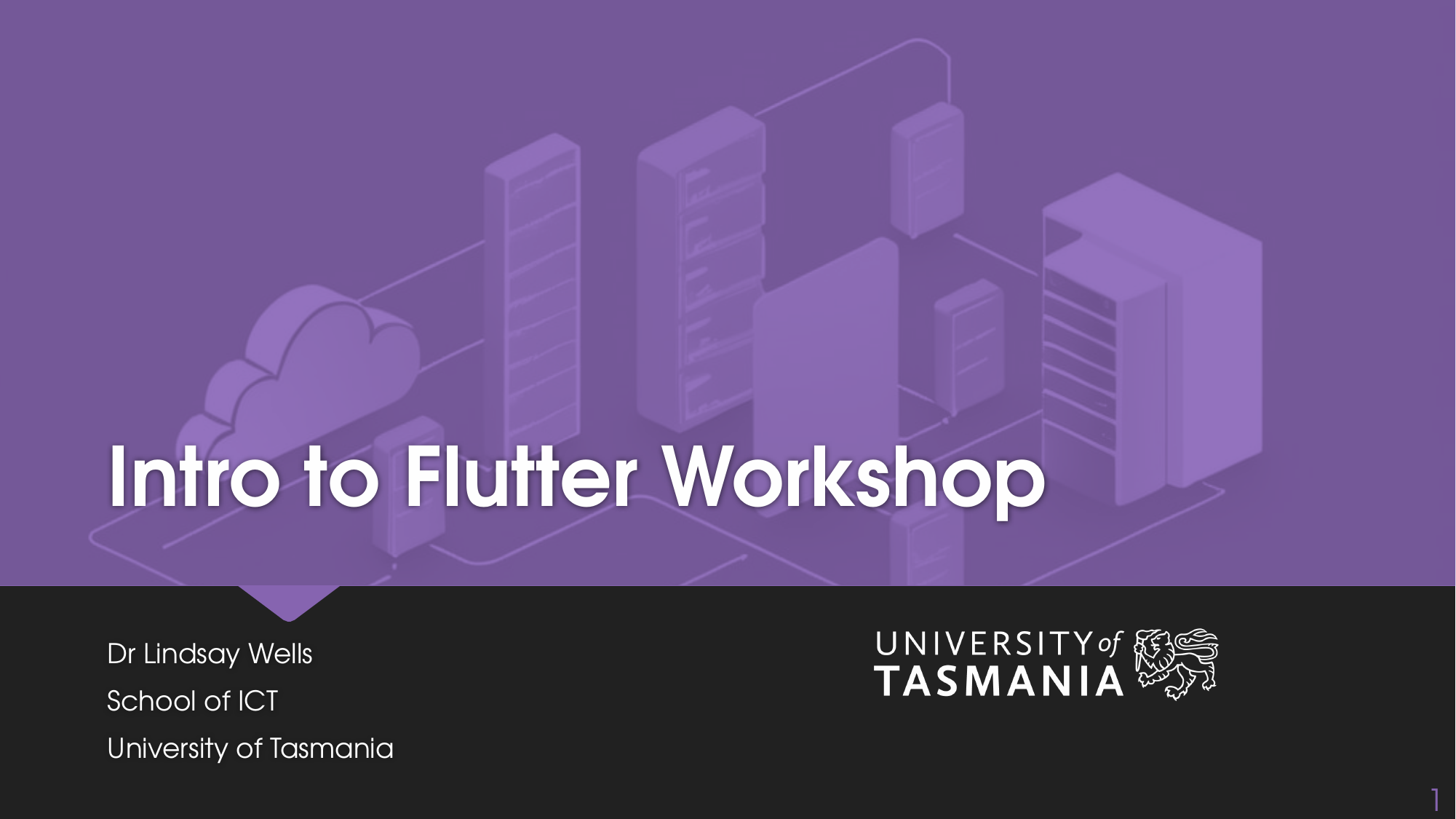

# Intro to Flutter Workshop
Dr Lindsay Wells
School of ICT
University of Tasmania

1